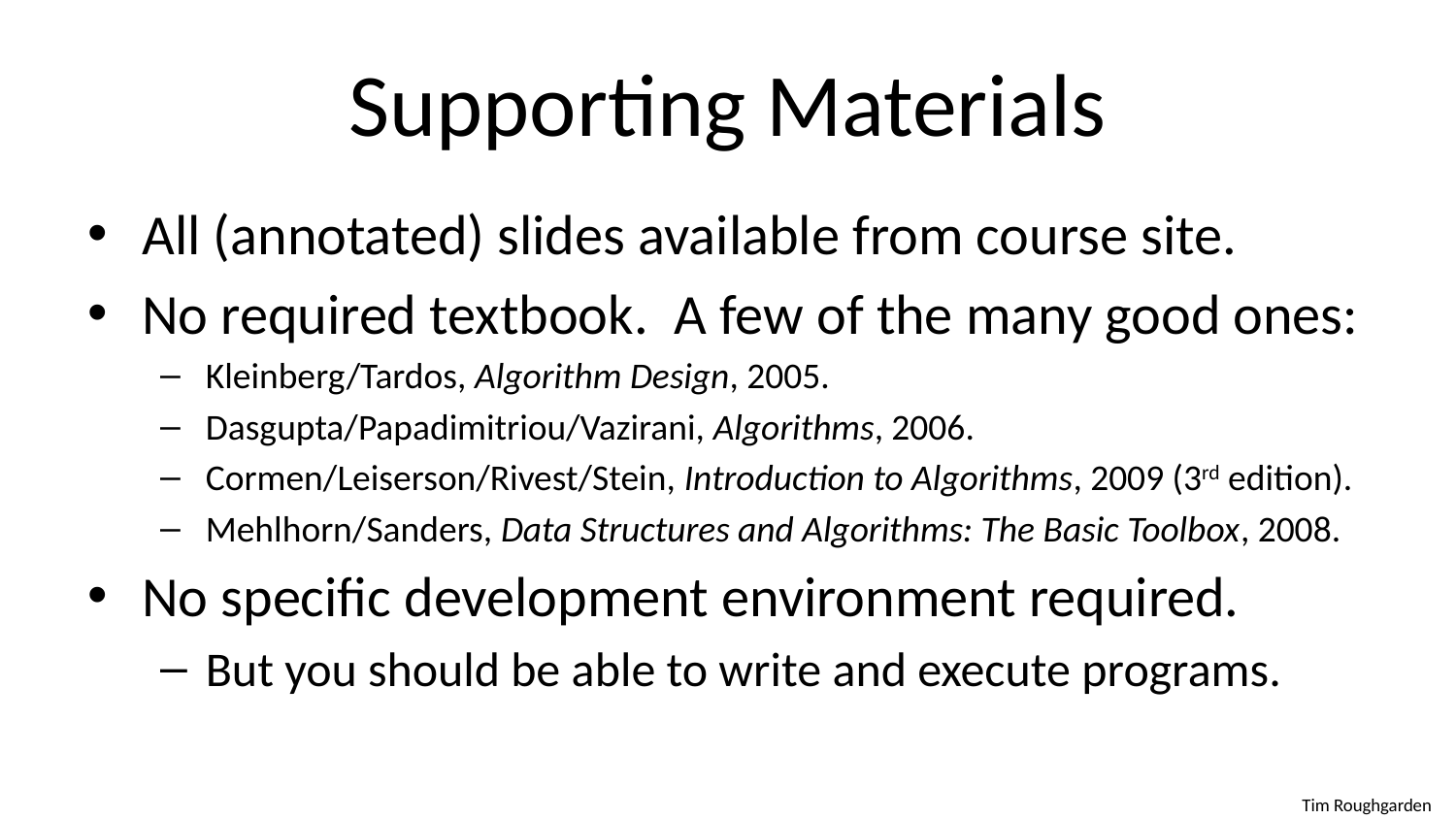

# Supporting Materials
All (annotated) slides available from course site.
No required textbook.  A few of the many good ones:
Kleinberg/Tardos, Algorithm Design, 2005.
Dasgupta/Papadimitriou/Vazirani, Algorithms, 2006.
Cormen/Leiserson/Rivest/Stein, Introduction to Algorithms, 2009 (3rd edition).
Mehlhorn/Sanders, Data Structures and Algorithms: The Basic Toolbox, 2008.
No specific development environment required.
But you should be able to write and execute programs.